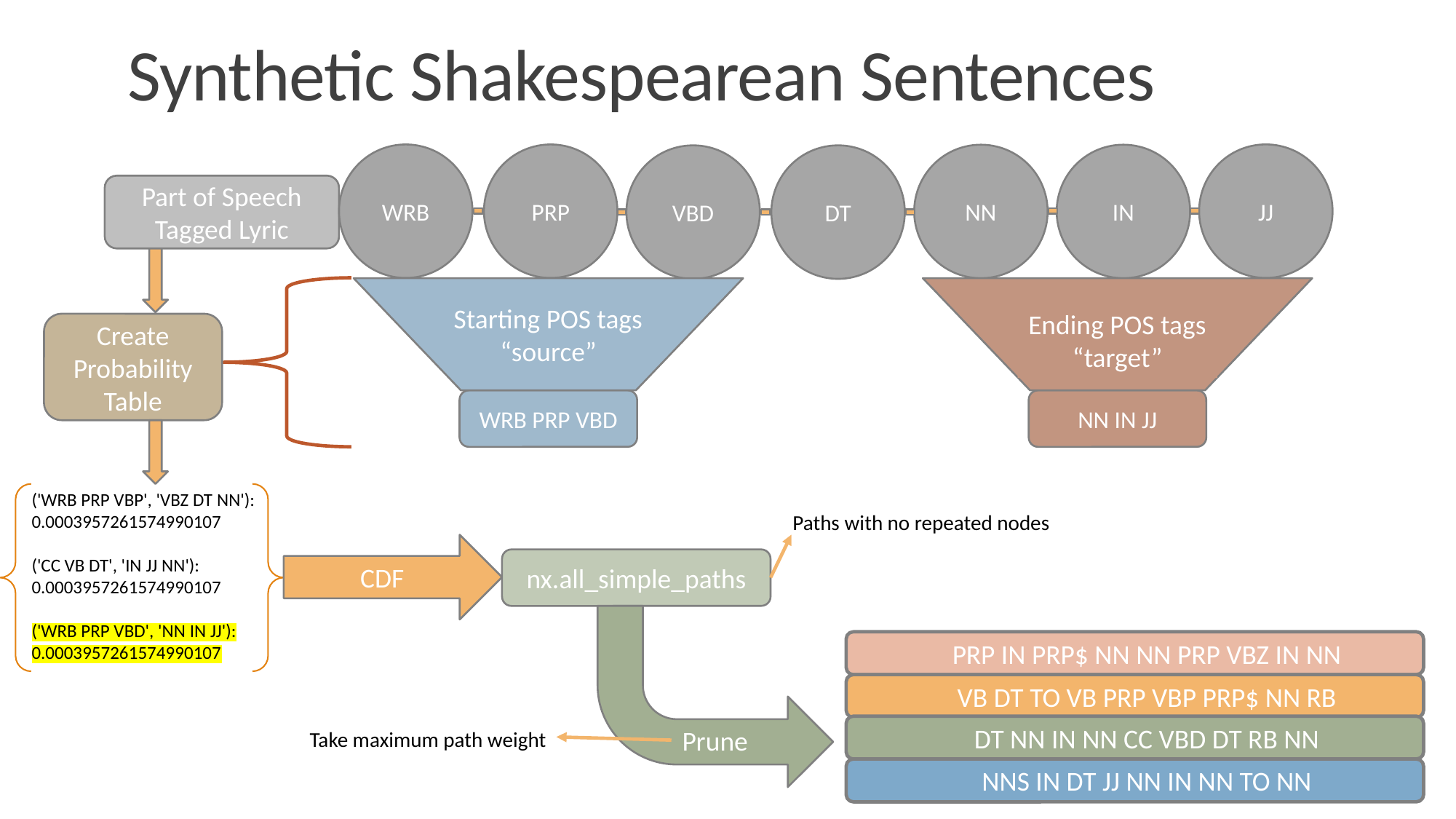

# Synthetic Shakespearean Sentences
JJ
WRB
PRP
NN
IN
VBD
DT
Part of Speech Tagged Lyric

Starting POS tags
“source”
Ending POS tags
“target”
Create Probability Table
WRB PRP VBD
NN IN JJ

('WRB PRP VBP', 'VBZ DT NN'): 0.0003957261574990107

('CC VB DT', 'IN JJ NN'): 0.0003957261574990107

('WRB PRP VBD', 'NN IN JJ'): 0.0003957261574990107

Paths with no repeated nodes
CDF
nx.all_simple_paths

PRP IN PRP$ NN NN PRP VBZ IN NN
VB DT TO VB PRP VBP PRP$ NN RB
DT NN IN NN CC VBD DT RB NN
Prune
Take maximum path weight
NNS IN DT JJ NN IN NN TO NN